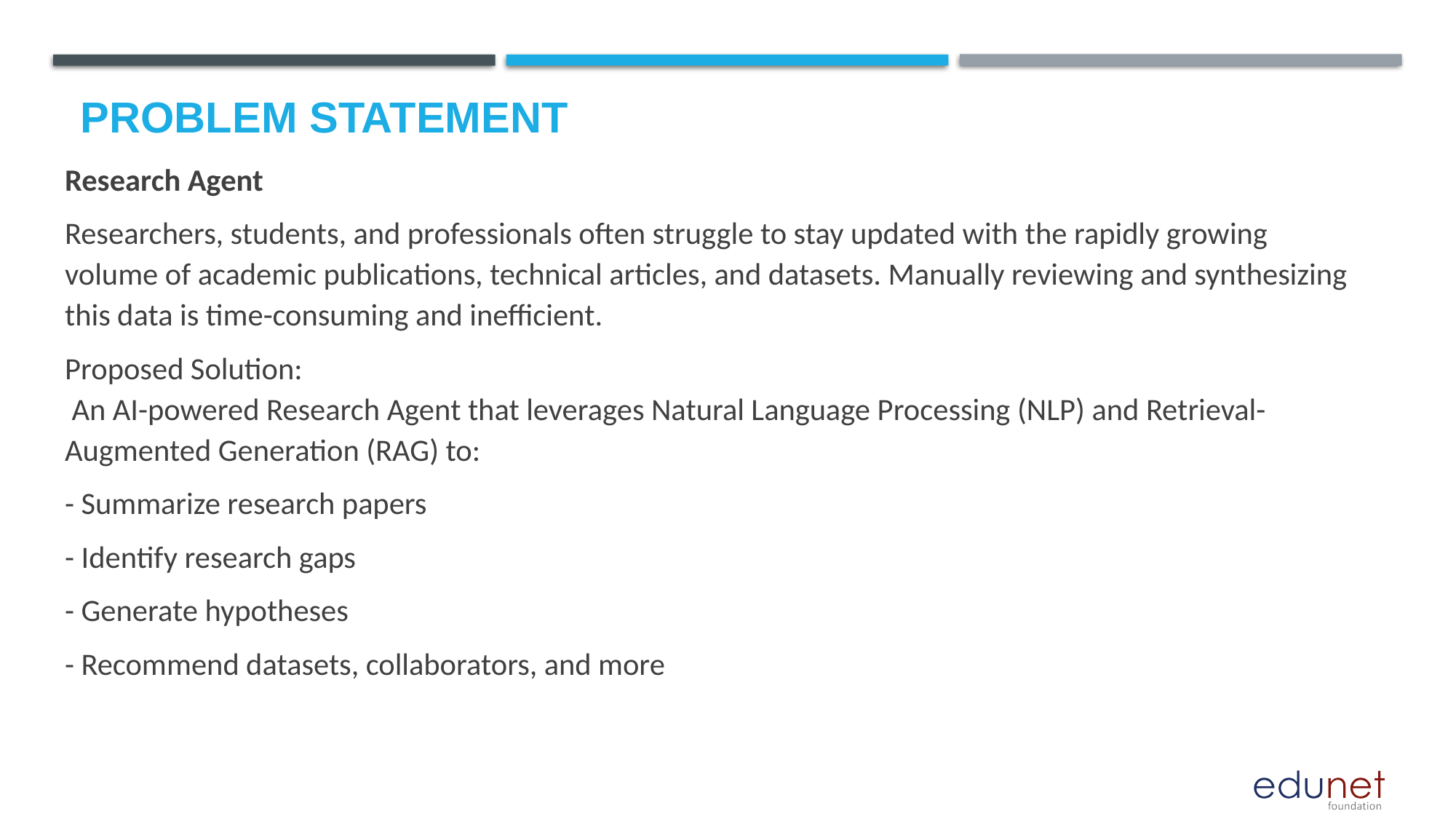

# Problem Statement
Research Agent
Researchers, students, and professionals often struggle to stay updated with the rapidly growing volume of academic publications, technical articles, and datasets. Manually reviewing and synthesizing this data is time-consuming and inefficient.
Proposed Solution:
 An AI-powered Research Agent that leverages Natural Language Processing (NLP) and Retrieval-Augmented Generation (RAG) to:
- Summarize research papers
- Identify research gaps
- Generate hypotheses
- Recommend datasets, collaborators, and more